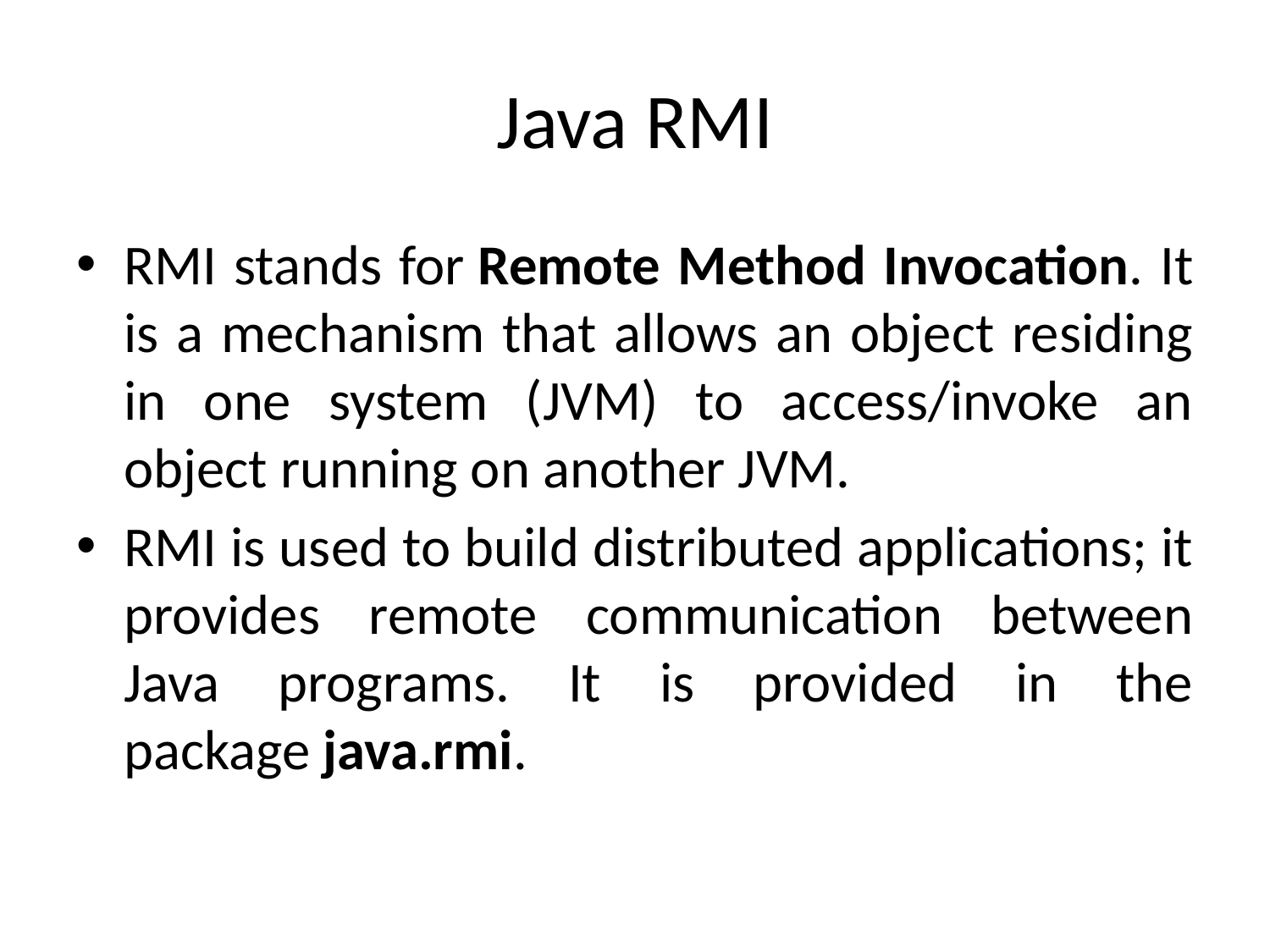

# Java RMI
RMI stands for Remote Method Invocation. It is a mechanism that allows an object residing in one system (JVM) to access/invoke an object running on another JVM.
RMI is used to build distributed applications; it provides remote communication between Java programs. It is provided in the package java.rmi.